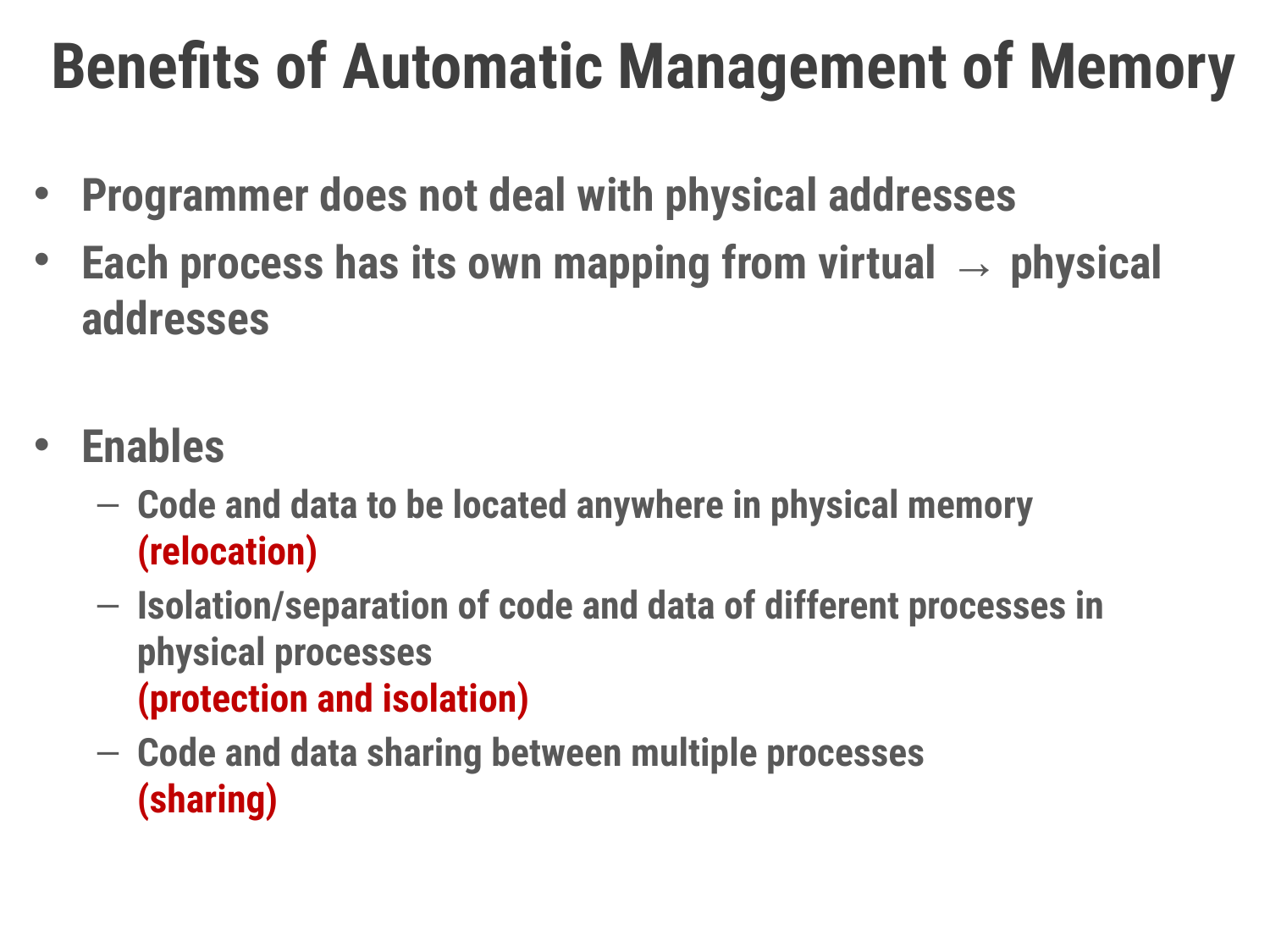

# Benefits of Automatic Management of Memory
Programmer does not deal with physical addresses
Each process has its own mapping from virtual → physical addresses

Enables
Code and data to be located anywhere in physical memory
(relocation)
Isolation/separation of code and data of different processes in physical processes
(protection and isolation)
Code and data sharing between multiple processes
(sharing)